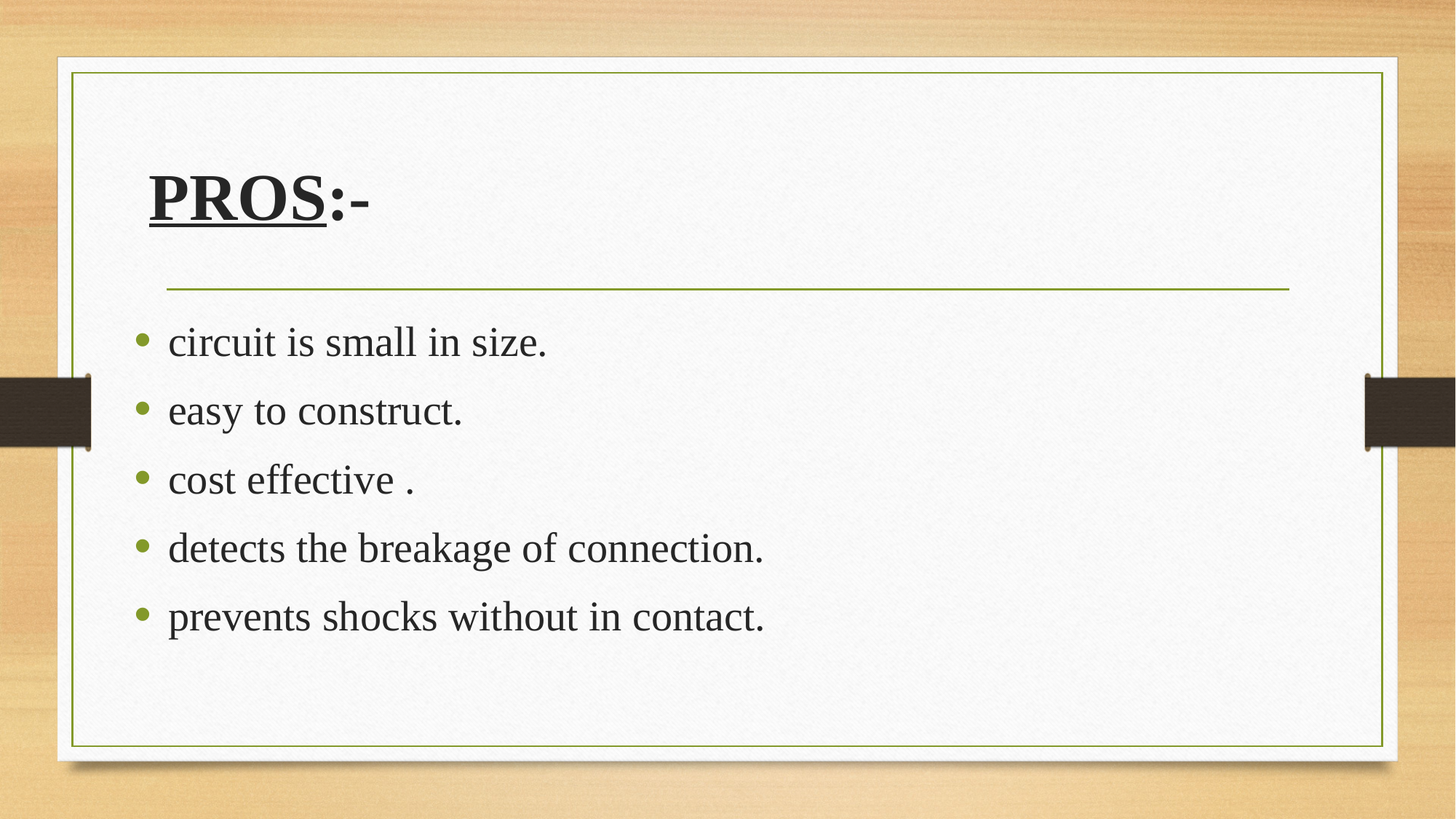

# PROS:-
circuit is small in size.
easy to construct.
cost effective .
detects the breakage of connection.
prevents shocks without in contact.